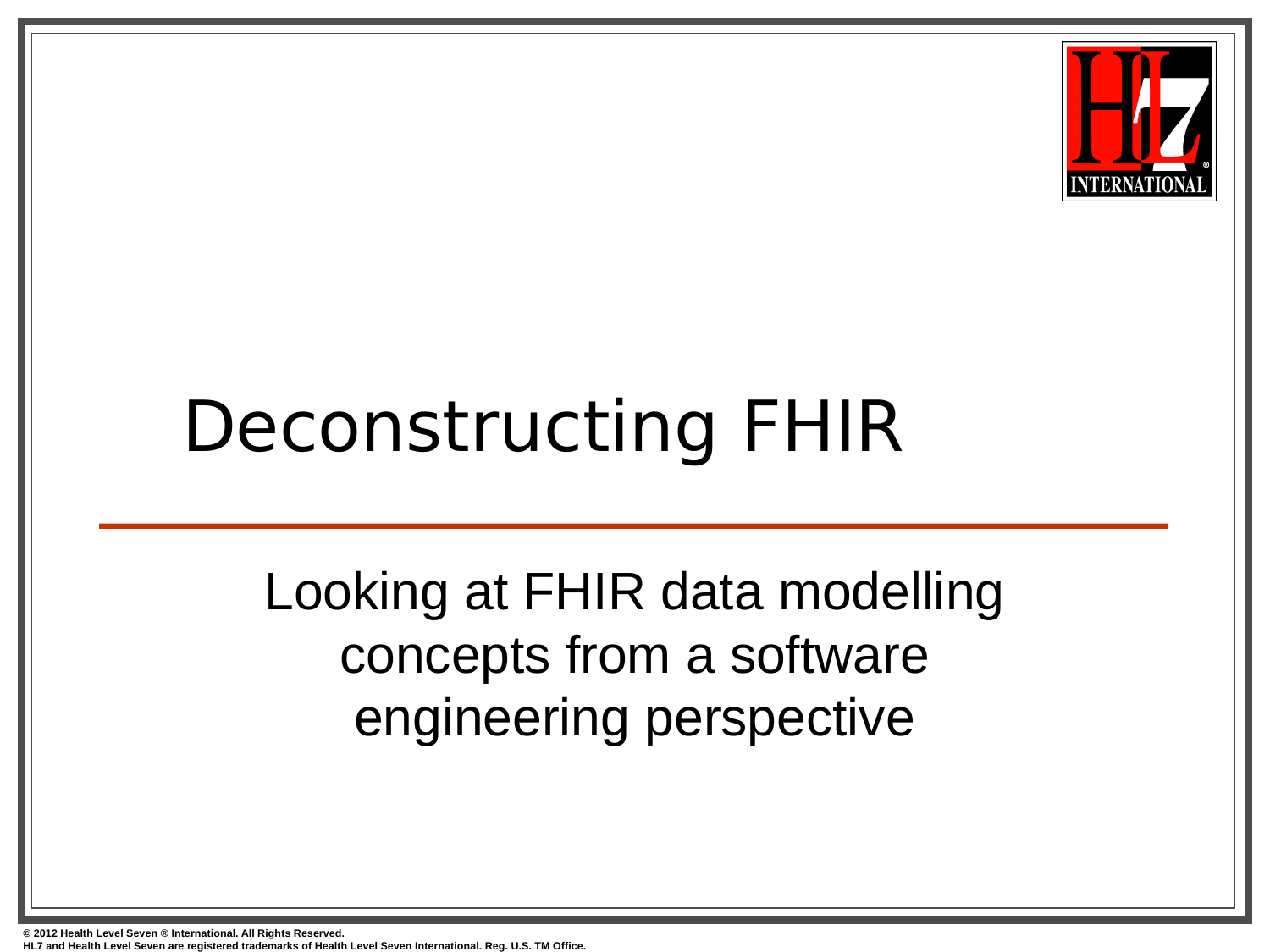

# Deconstructing FHIR
Looking at FHIR data modelling concepts from a software engineering perspective